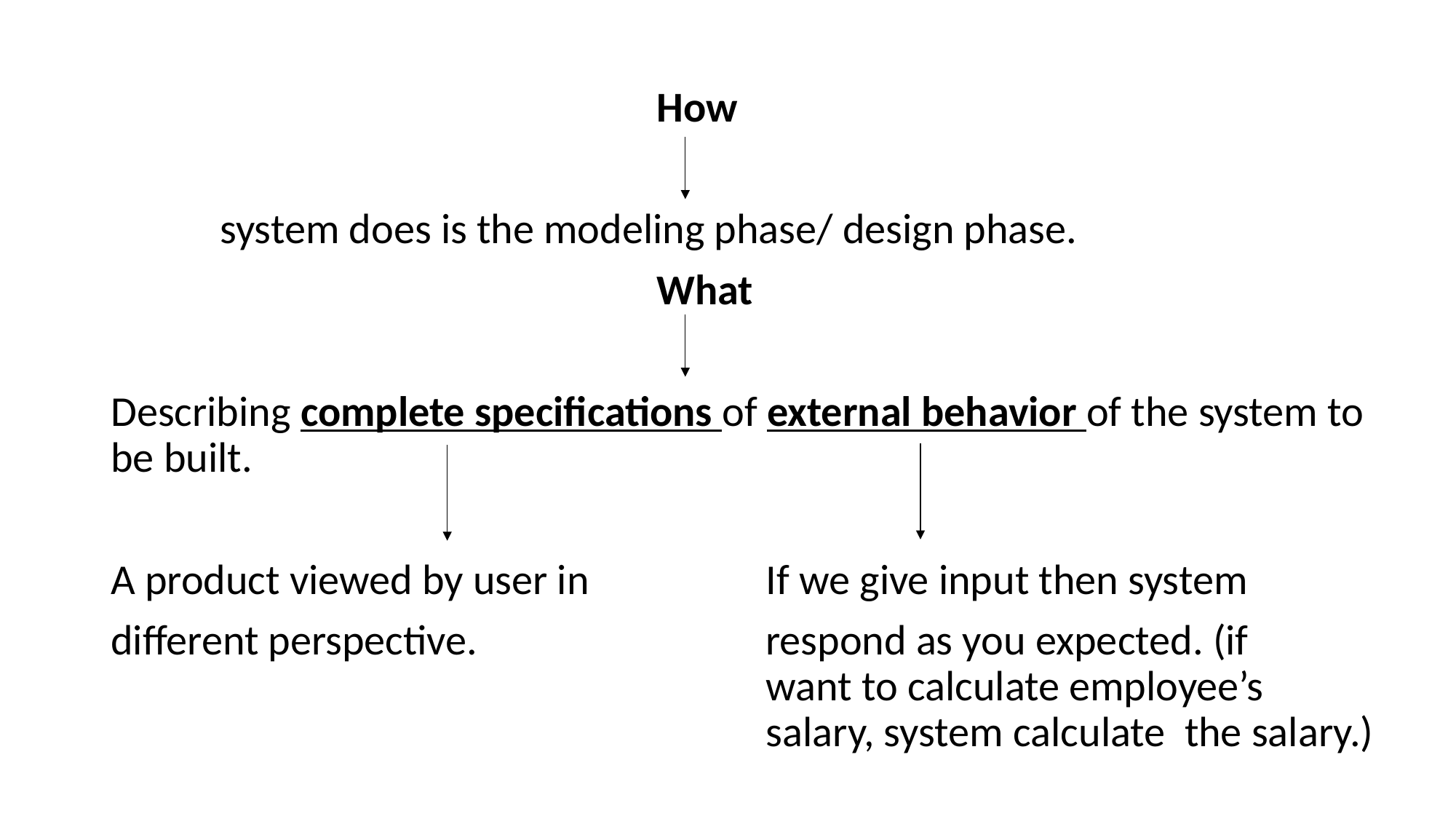

How

	system does is the modeling phase/ design phase.
					What

Describing complete specifications of external behavior of the system to be built.

A product viewed by user in 		If we give input then system
different perspective. 			respond as you expected. (if 							want to calculate employee’s 							salary, system calculate  the salary.)